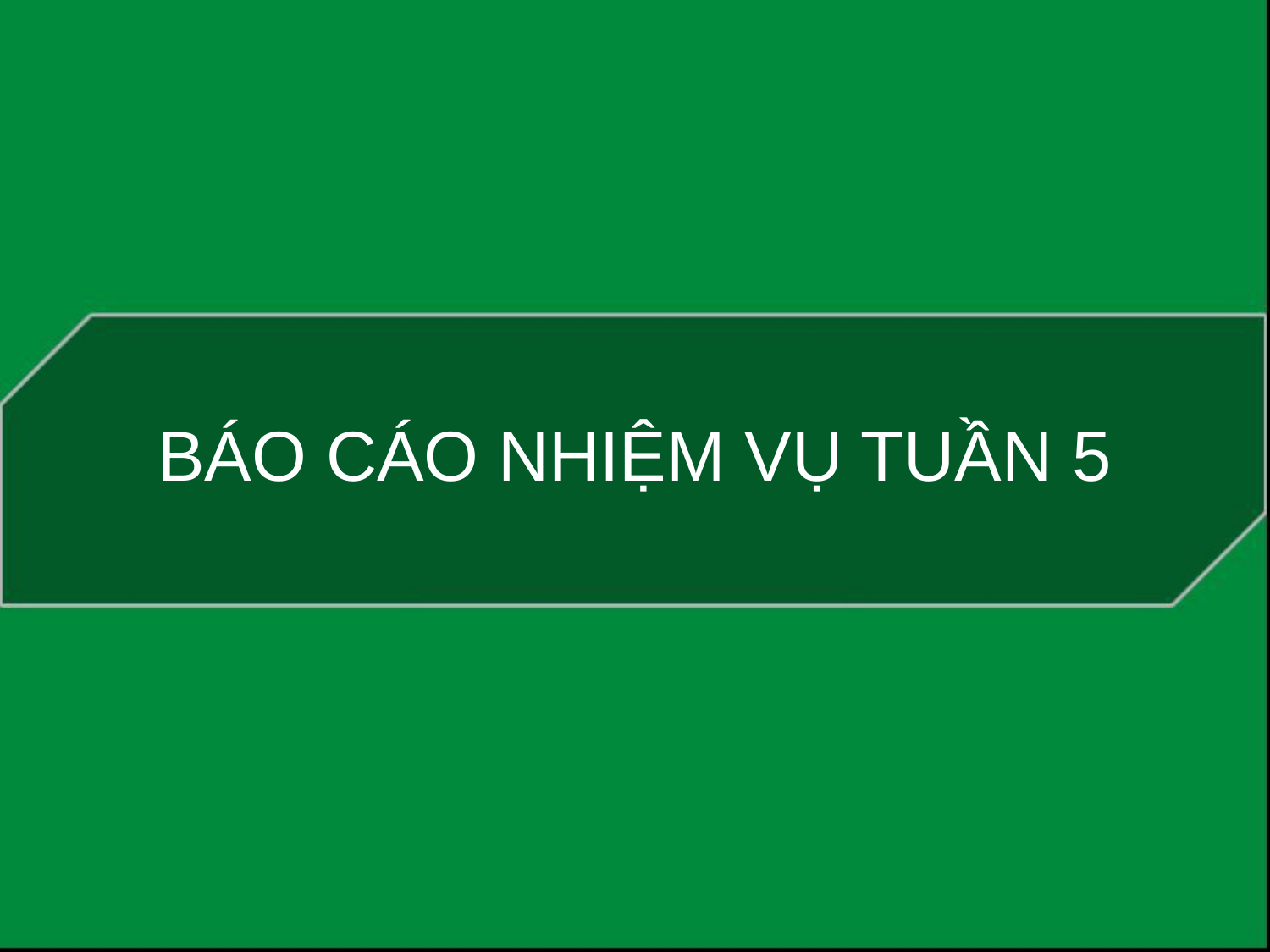

# BÁO CÁO NHIỆM VỤ TUẦN 5